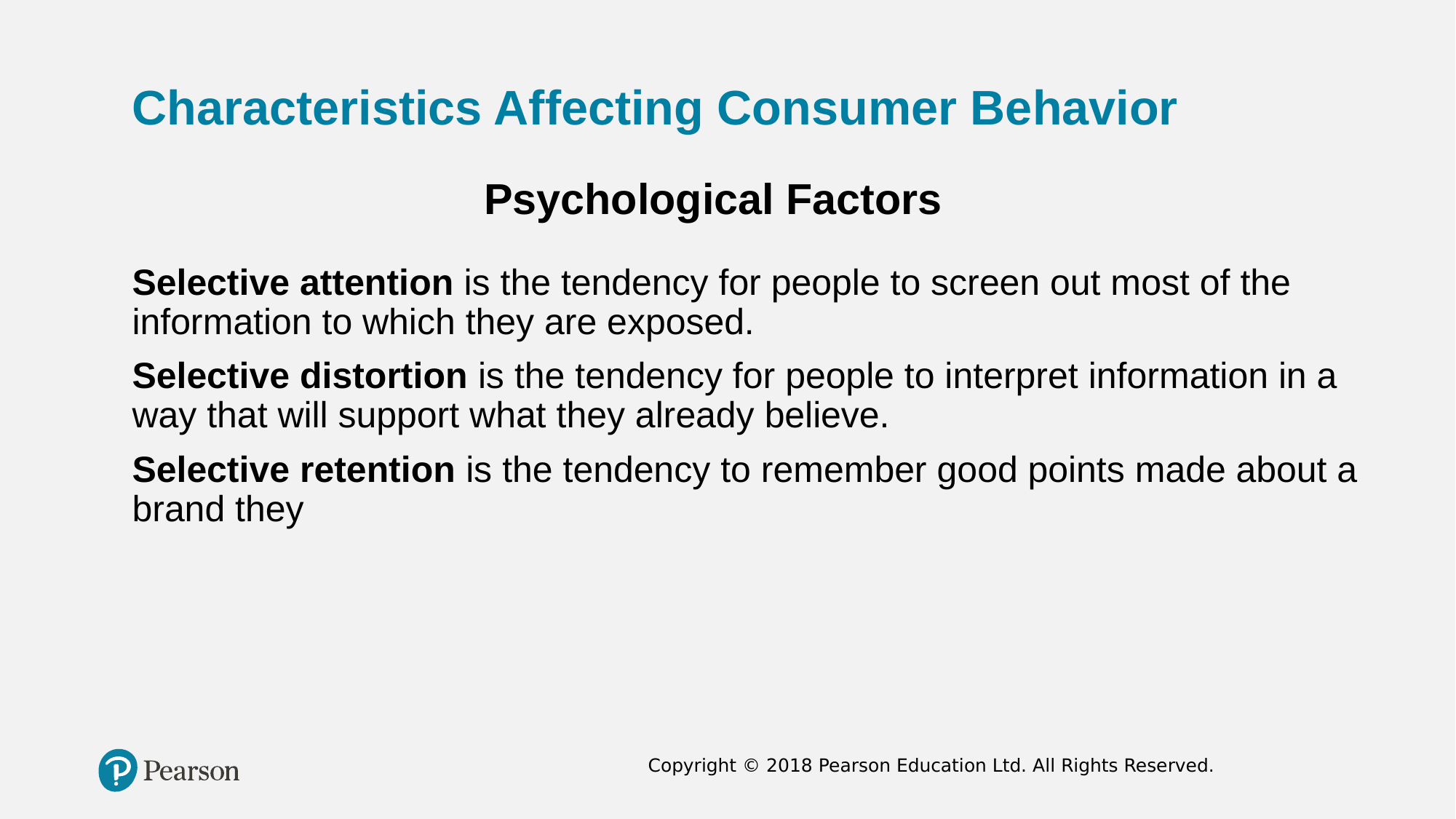

# Characteristics Affecting Consumer Behavior
Psychological Factors

Selective attention is the tendency for people to screen out most of the information to which they are exposed.
Selective distortion is the tendency for people to interpret information in a way that will support what they already believe.
Selective retention is the tendency to remember good points made about a brand they